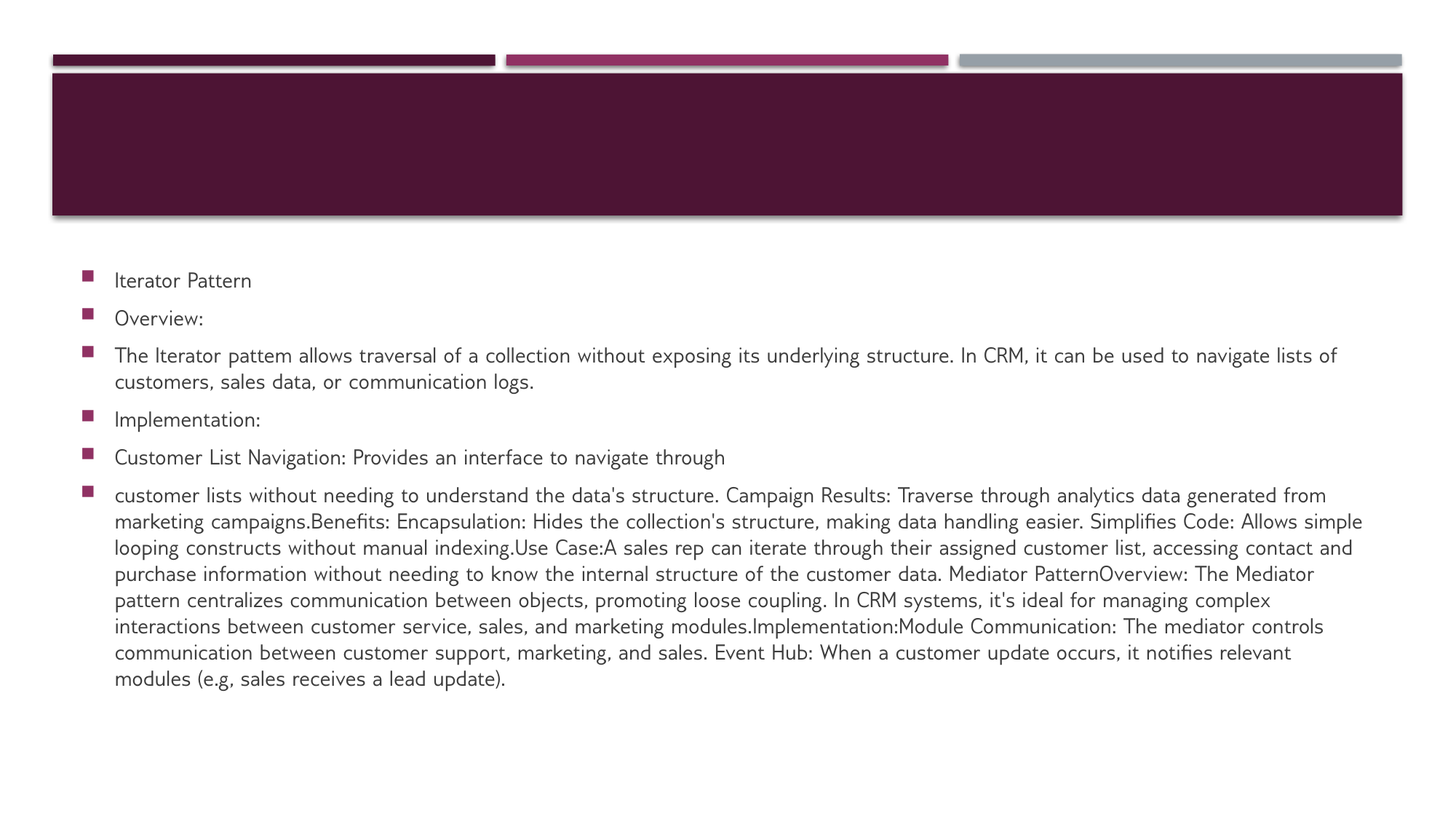

#
Iterator Pattern
Overview:
The Iterator pattem allows traversal of a collection without exposing its underlying structure. In CRM, it can be used to navigate lists of customers, sales data, or communication logs.
Implementation:
Customer List Navigation: Provides an interface to navigate through
customer lists without needing to understand the data's structure. Campaign Results: Traverse through analytics data generated from marketing campaigns.Benefits: Encapsulation: Hides the collection's structure, making data handling easier. Simplifies Code: Allows simple looping constructs without manual indexing.Use Case:A sales rep can iterate through their assigned customer list, accessing contact and purchase information without needing to know the internal structure of the customer data. Mediator PatternOverview: The Mediator pattern centralizes communication between objects, promoting loose coupling. In CRM systems, it's ideal for managing complex interactions between customer service, sales, and marketing modules.Implementation:Module Communication: The mediator controls communication between customer support, marketing, and sales. Event Hub: When a customer update occurs, it notifies relevant modules (e.g, sales receives a lead update).